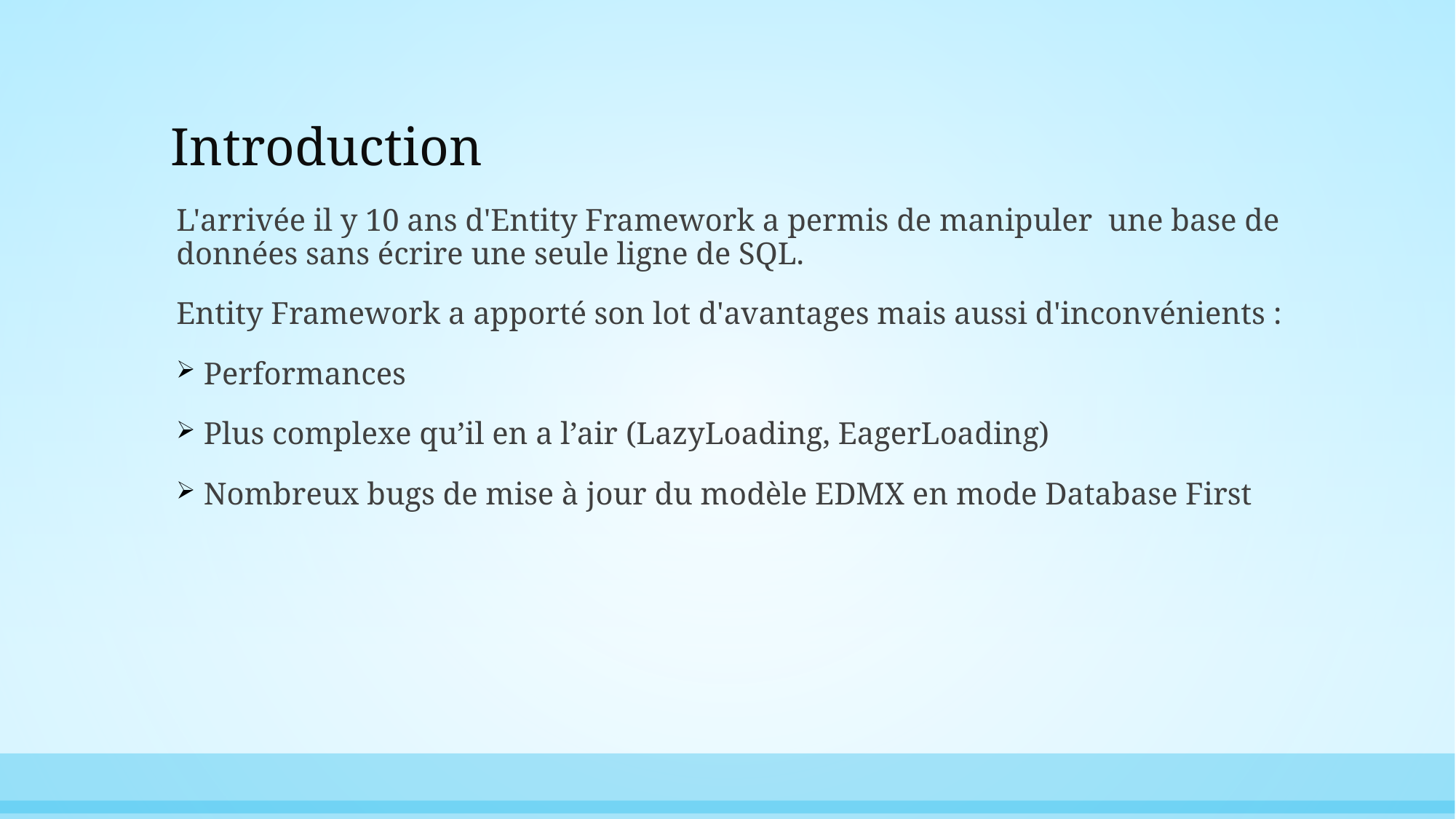

# Introduction
L'arrivée il y 10 ans d'Entity Framework a permis de manipuler  une base de données sans écrire une seule ligne de SQL.
Entity Framework a apporté son lot d'avantages mais aussi d'inconvénients :
Performances
Plus complexe qu’il en a l’air (LazyLoading, EagerLoading)
Nombreux bugs de mise à jour du modèle EDMX en mode Database First